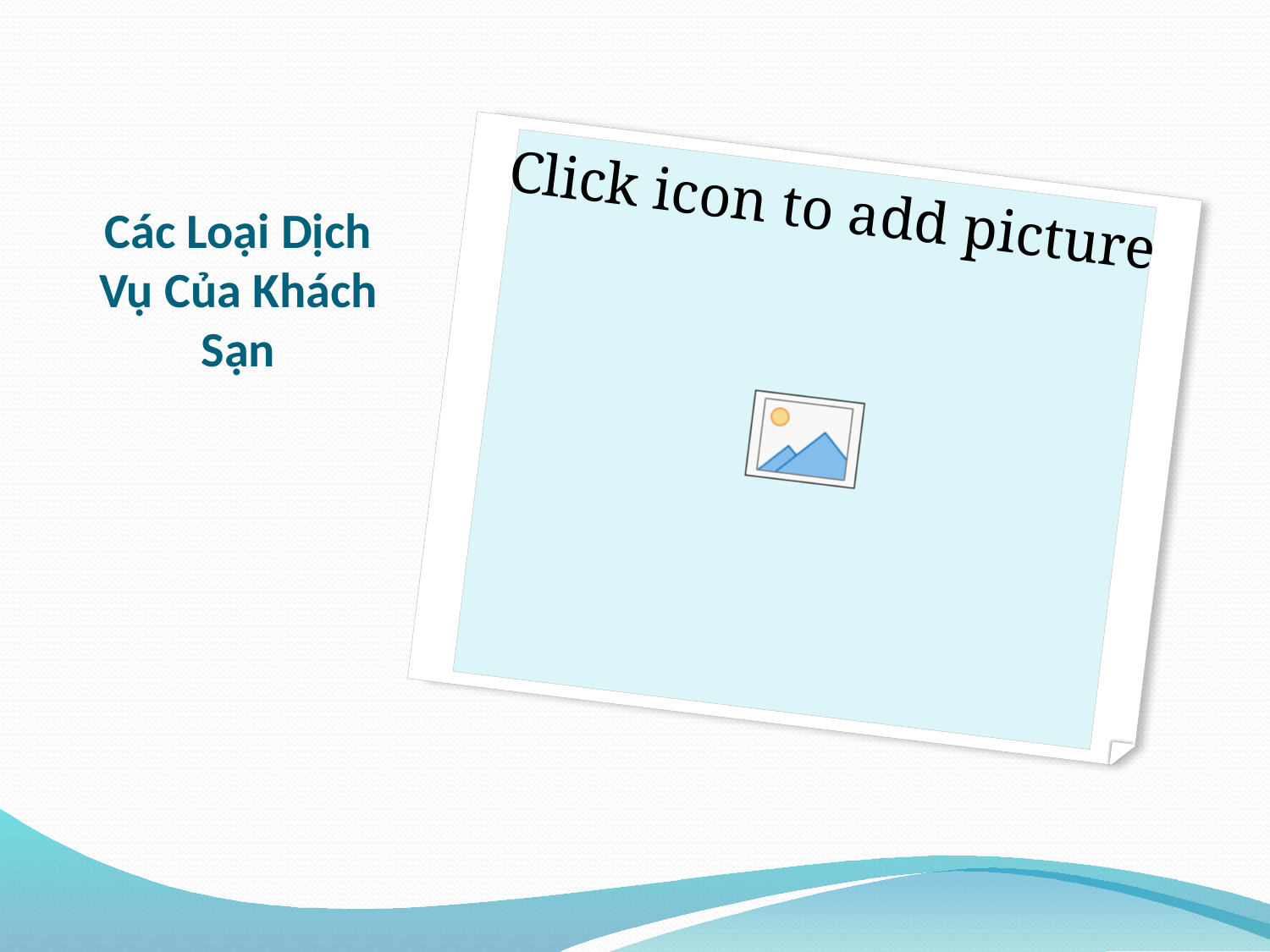

# Các Loại Dịch Vụ Của Khách Sạn